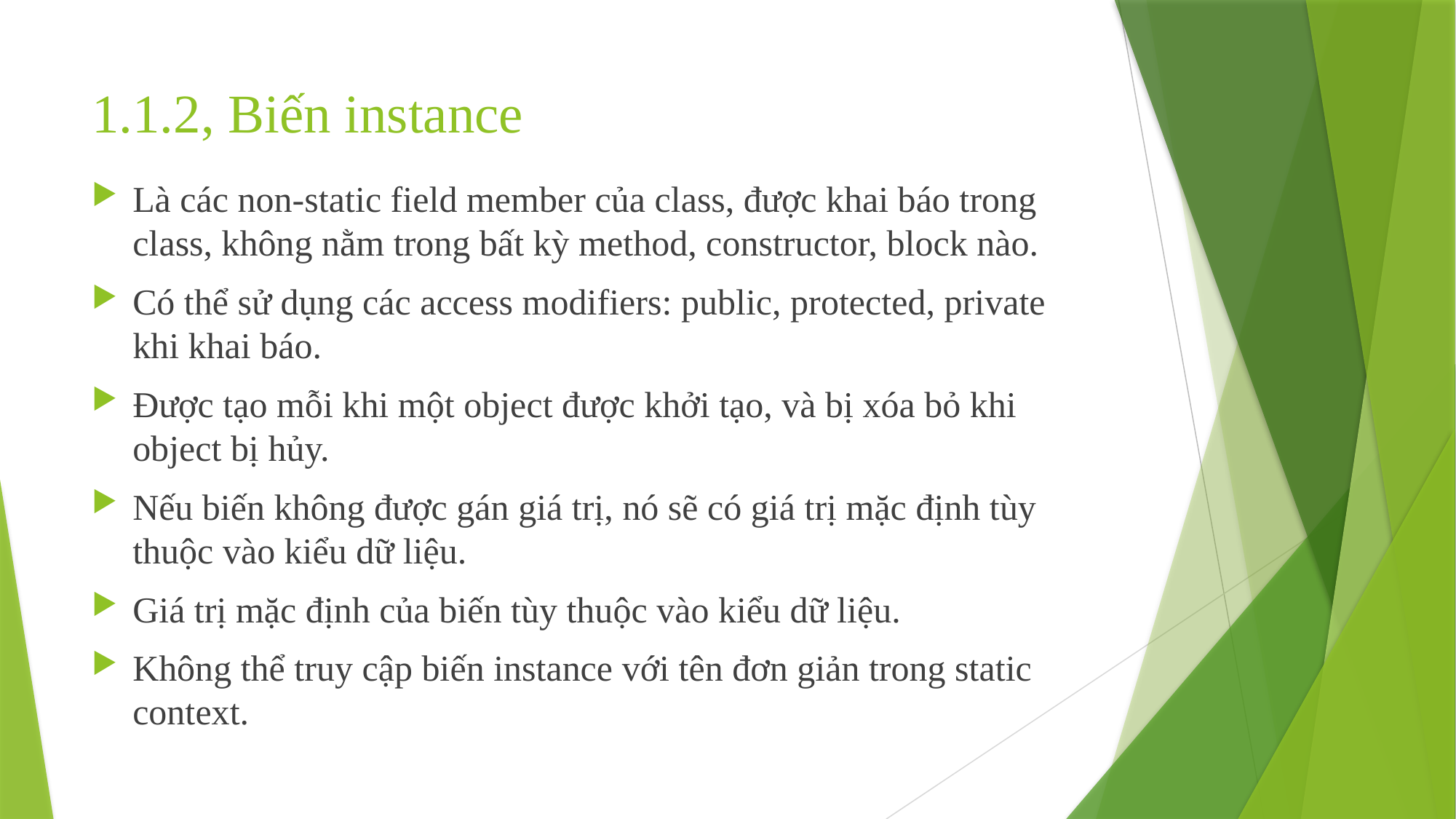

# 1.1.2, Biến instance
Là các non-static field member của class, được khai báo trong class, không nằm trong bất kỳ method, constructor, block nào.
Có thể sử dụng các access modifiers: public, protected, private khi khai báo.
Được tạo mỗi khi một object được khởi tạo, và bị xóa bỏ khi object bị hủy.
Nếu biến không được gán giá trị, nó sẽ có giá trị mặc định tùy thuộc vào kiểu dữ liệu.
Giá trị mặc định của biến tùy thuộc vào kiểu dữ liệu.
Không thể truy cập biến instance với tên đơn giản trong static context.